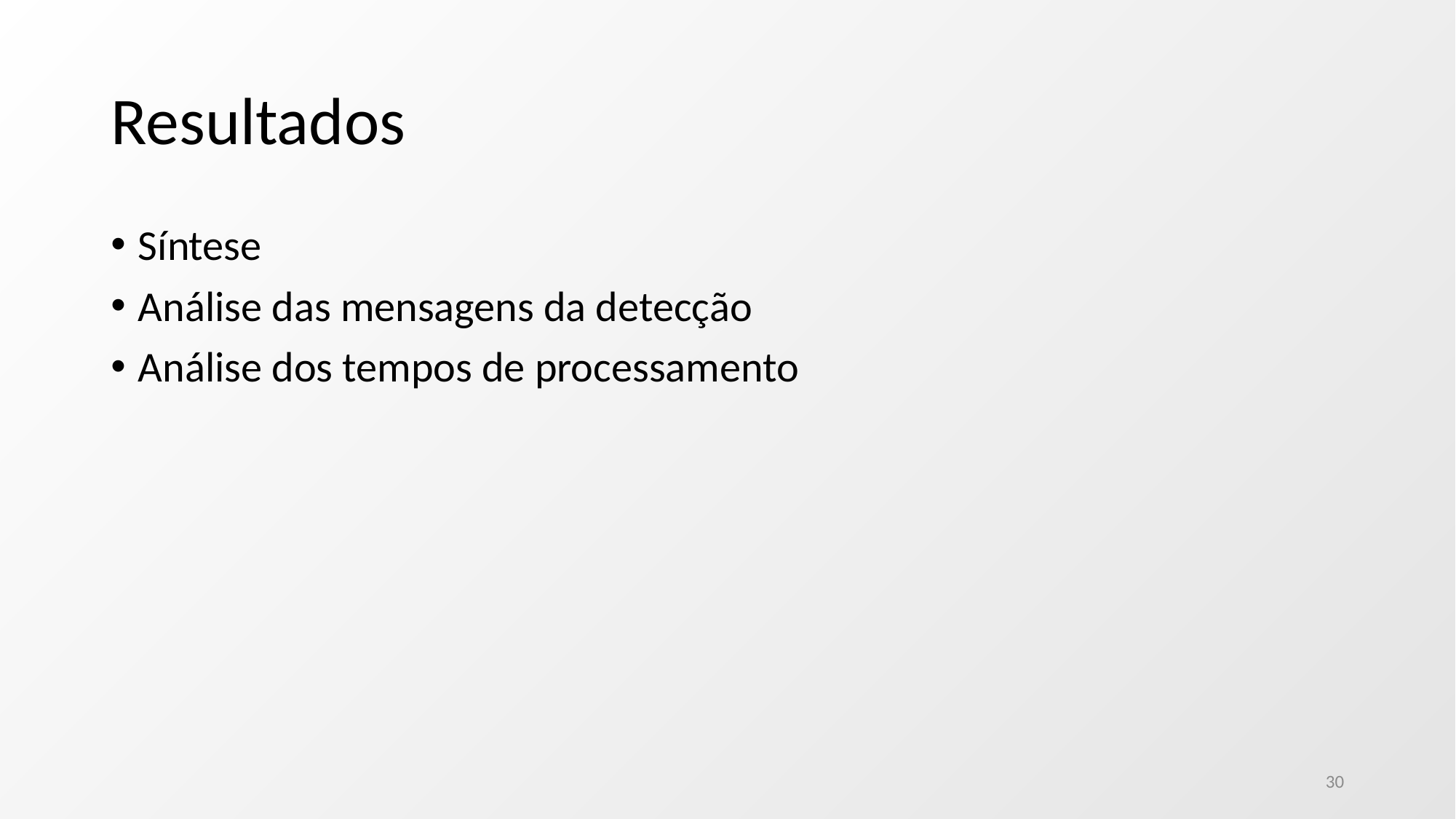

# Resultados
Síntese
Análise das mensagens da detecção
Análise dos tempos de processamento
30